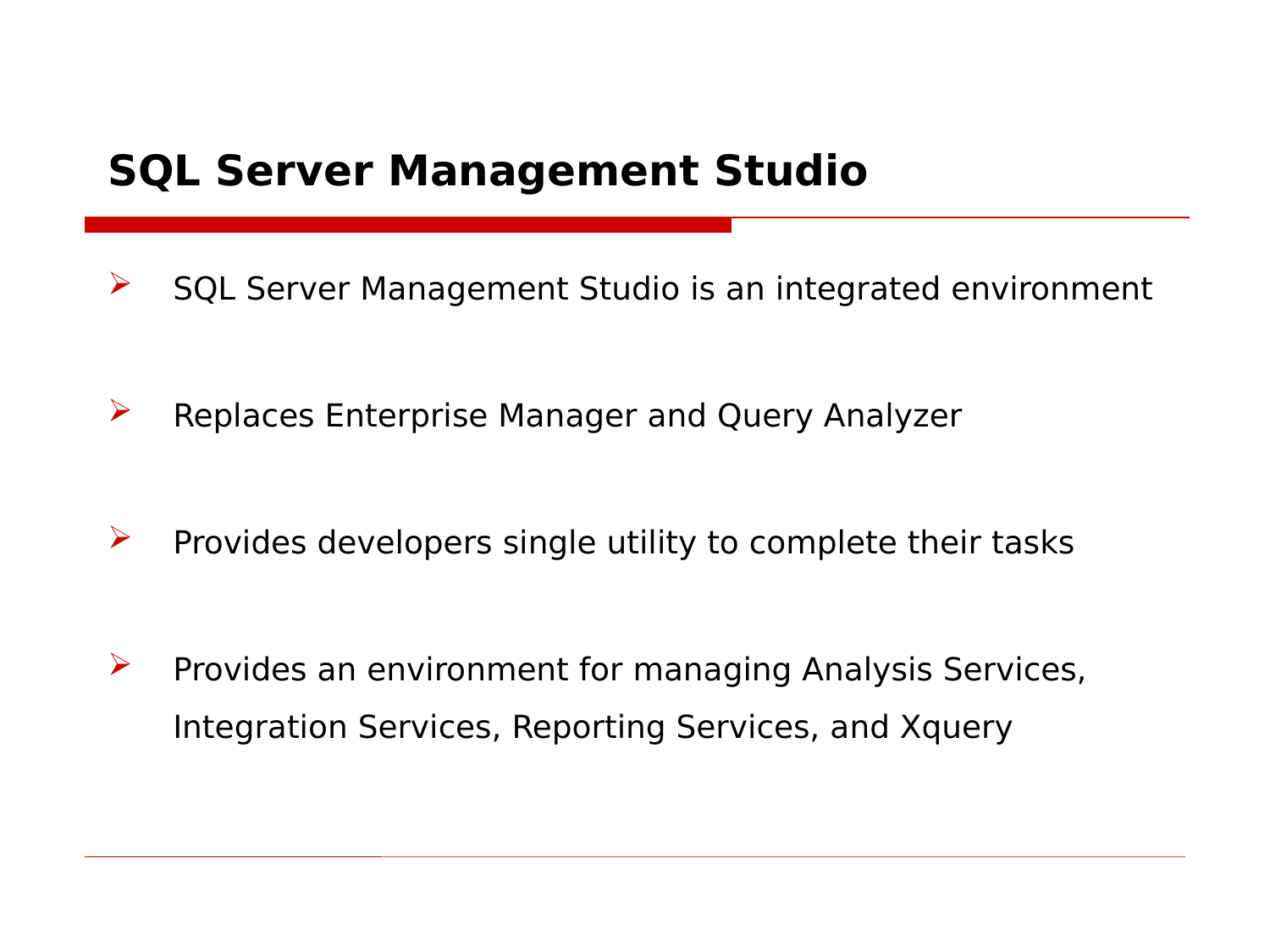

SQL Server Management Studio
SQL Server Management Studio is an integrated environment

Replaces Enterprise Manager and Query Analyzer

Provides developers single utility to complete their tasks

Provides an environment for managing Analysis Services, Integration Services, Reporting Services, and Xquery